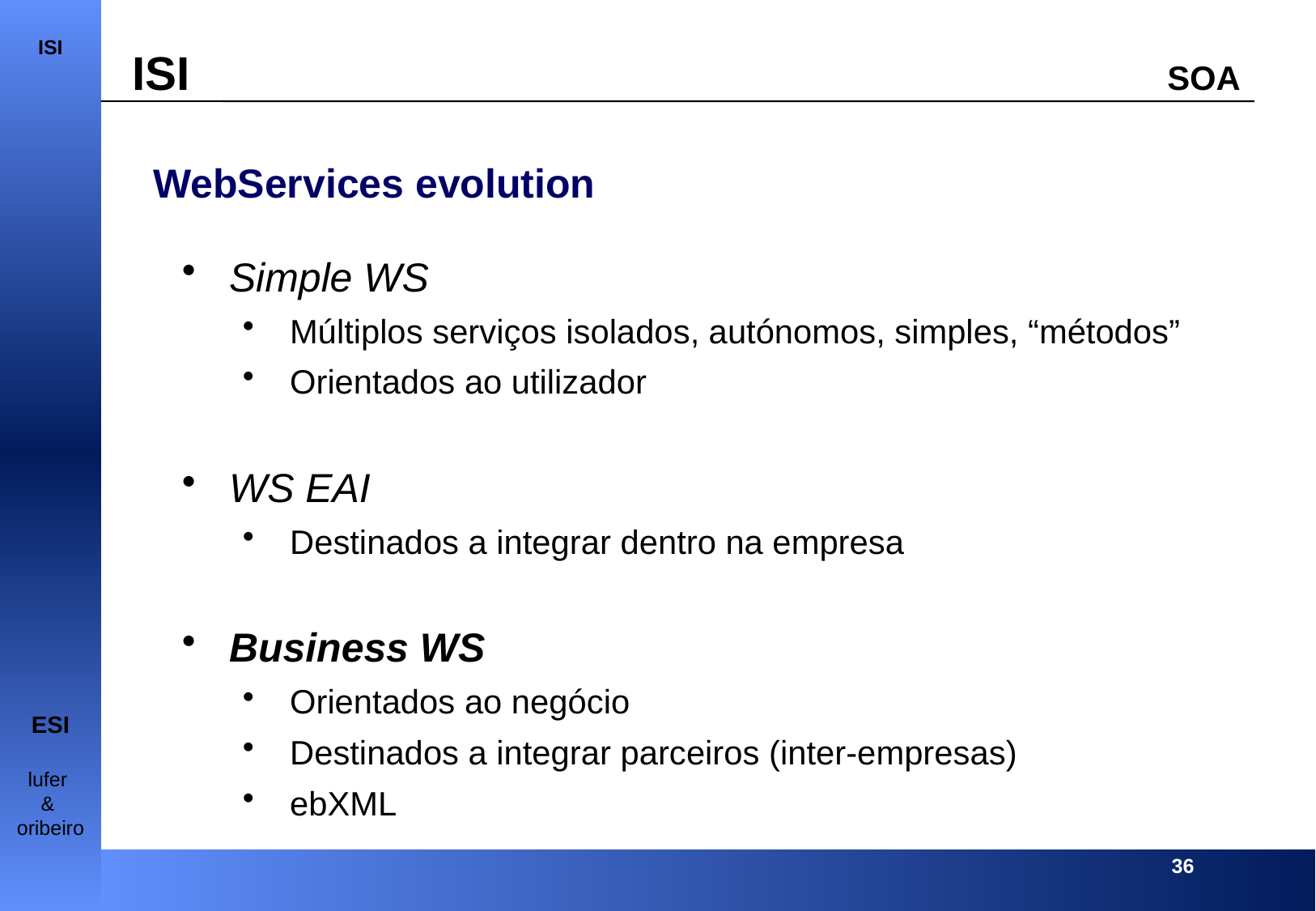

WebServices evolution
Simple WS
Múltiplos serviços isolados, autónomos, simples, “métodos”
Orientados ao utilizador

WS EAI
Destinados a integrar dentro na empresa

Business WS
Orientados ao negócio
Destinados a integrar parceiros (inter-empresas)
ebXML